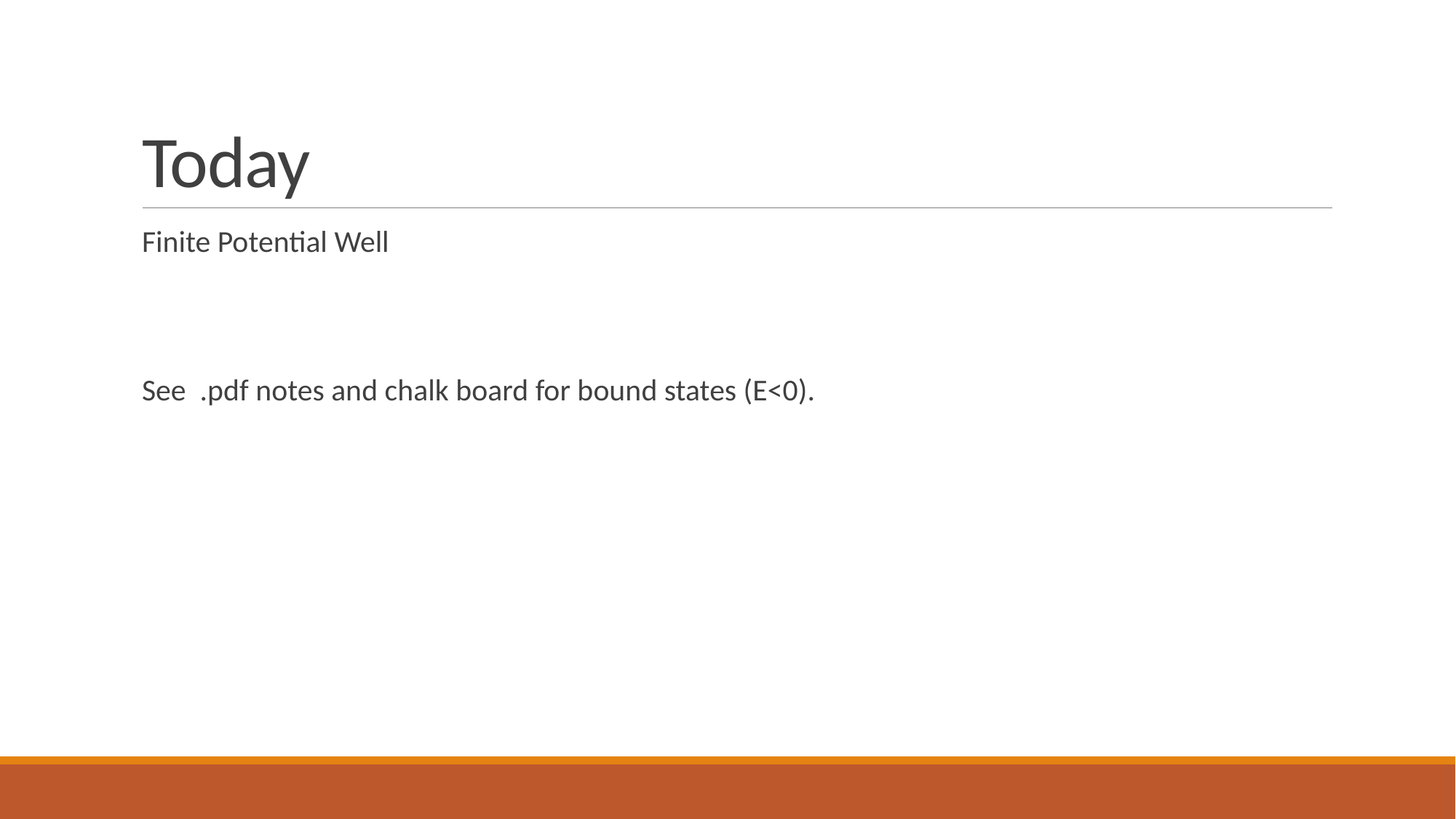

# Today
Finite Potential Well

See  .pdf notes and chalk board for bound states (E<0).